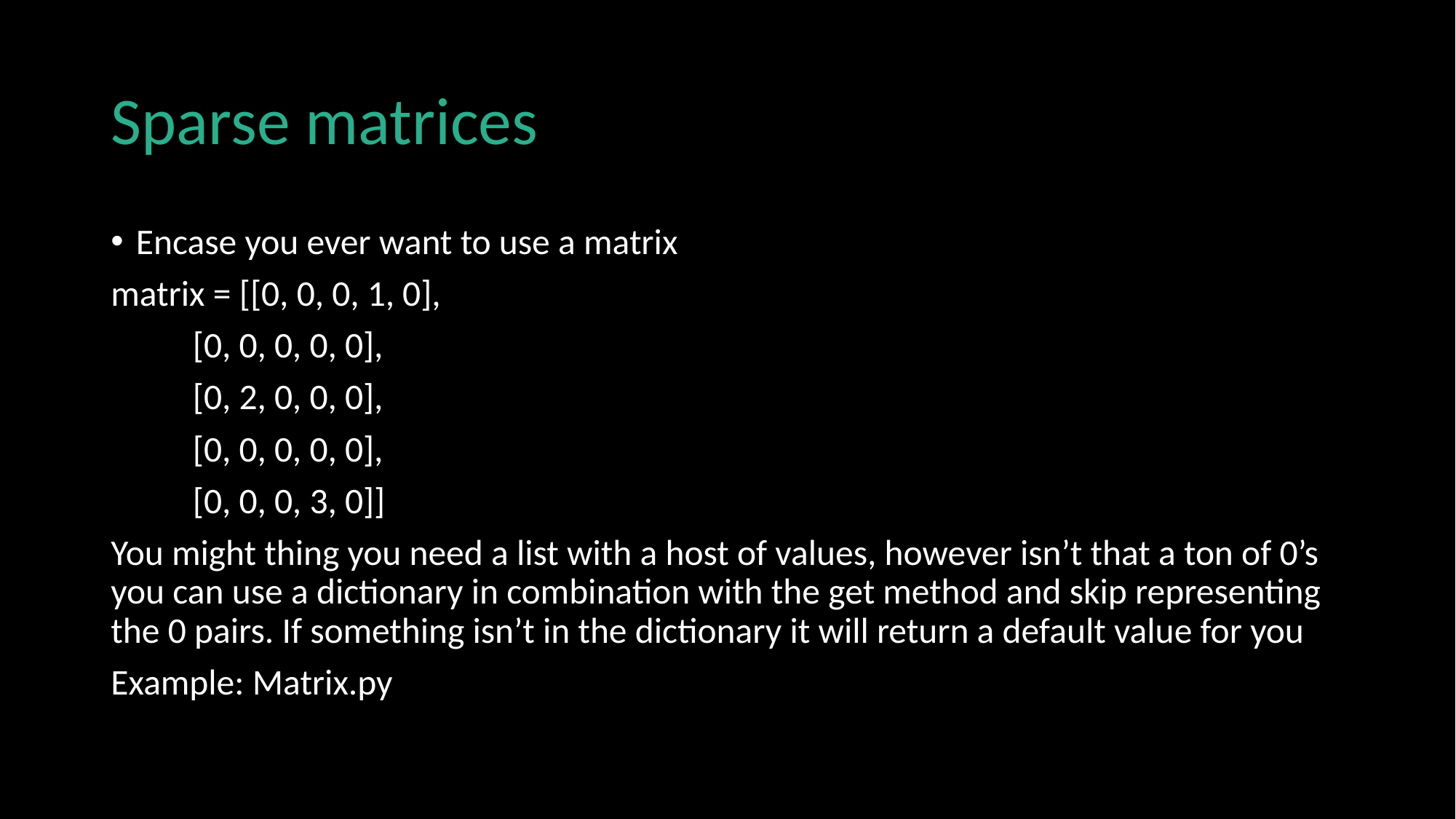

# Sparse matrices
Encase you ever want to use a matrix
matrix = [[0, 0, 0, 1, 0],
          [0, 0, 0, 0, 0],
          [0, 2, 0, 0, 0],
          [0, 0, 0, 0, 0],
          [0, 0, 0, 3, 0]]
You might thing you need a list with a host of values, however isn’t that a ton of 0’s you can use a dictionary in combination with the get method and skip representing the 0 pairs. If something isn’t in the dictionary it will return a default value for you
Example: Matrix.py